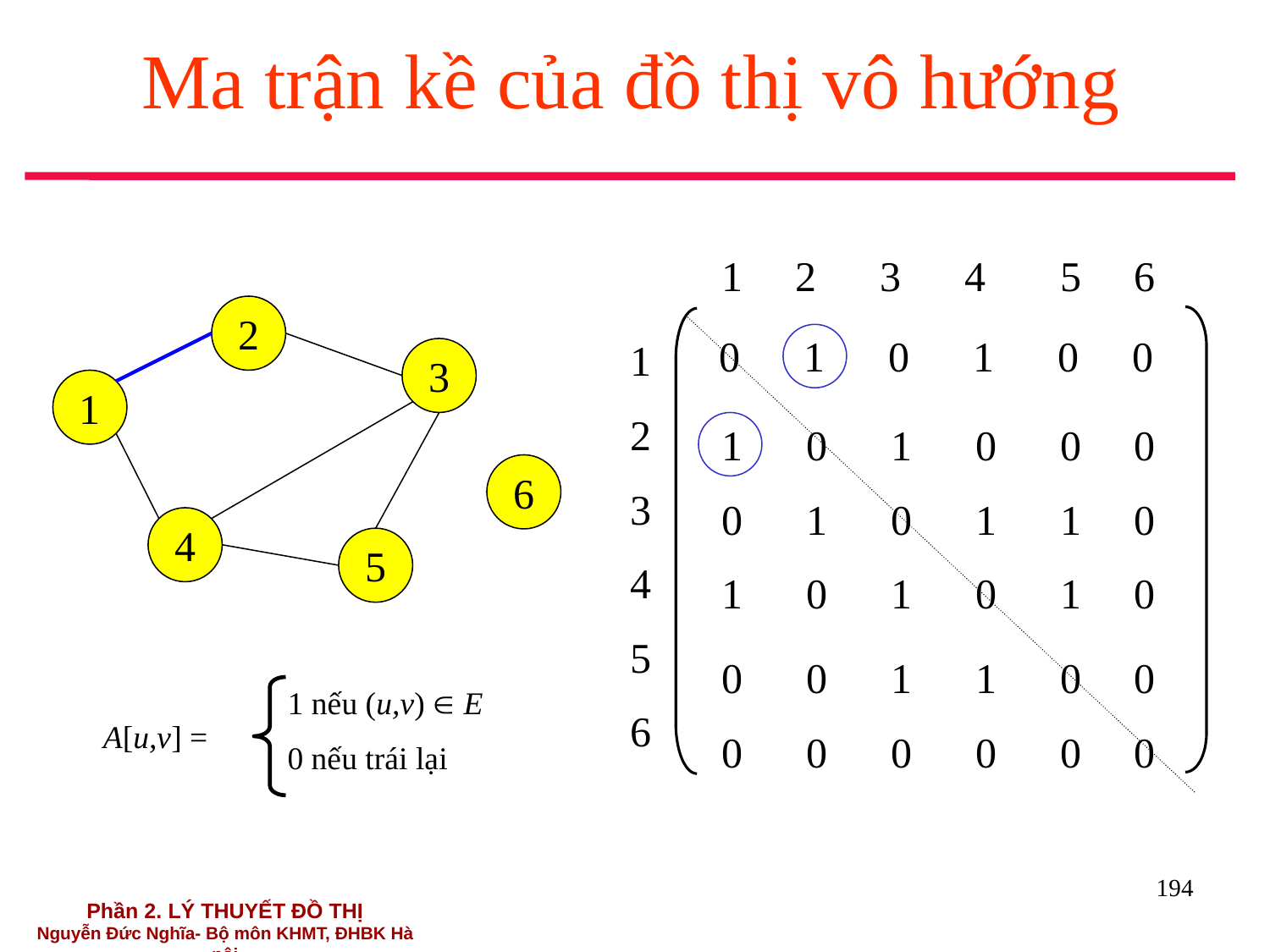

# Ma trận kề của đồ thị vô hướng
1     2      3      4       5     6
2

0      1      0      1      0     0

1
2
3
4
5
6
3
1

1      0      1      0      0     0
6
0      1      0      1      1     0
4
5
1      0      1      0      1     0
0      0      1      1      0     0

A[u,v] =
0 nếu trái lại
1 nếu (u,v) ∈ E
0      0      0      0      0     0
194
Phần 2. LÝ THUYẾT ĐỒ THỊ
Nguyễn Đức Nghĩa- Bộ môn KHMT, ĐHBK Hà nội